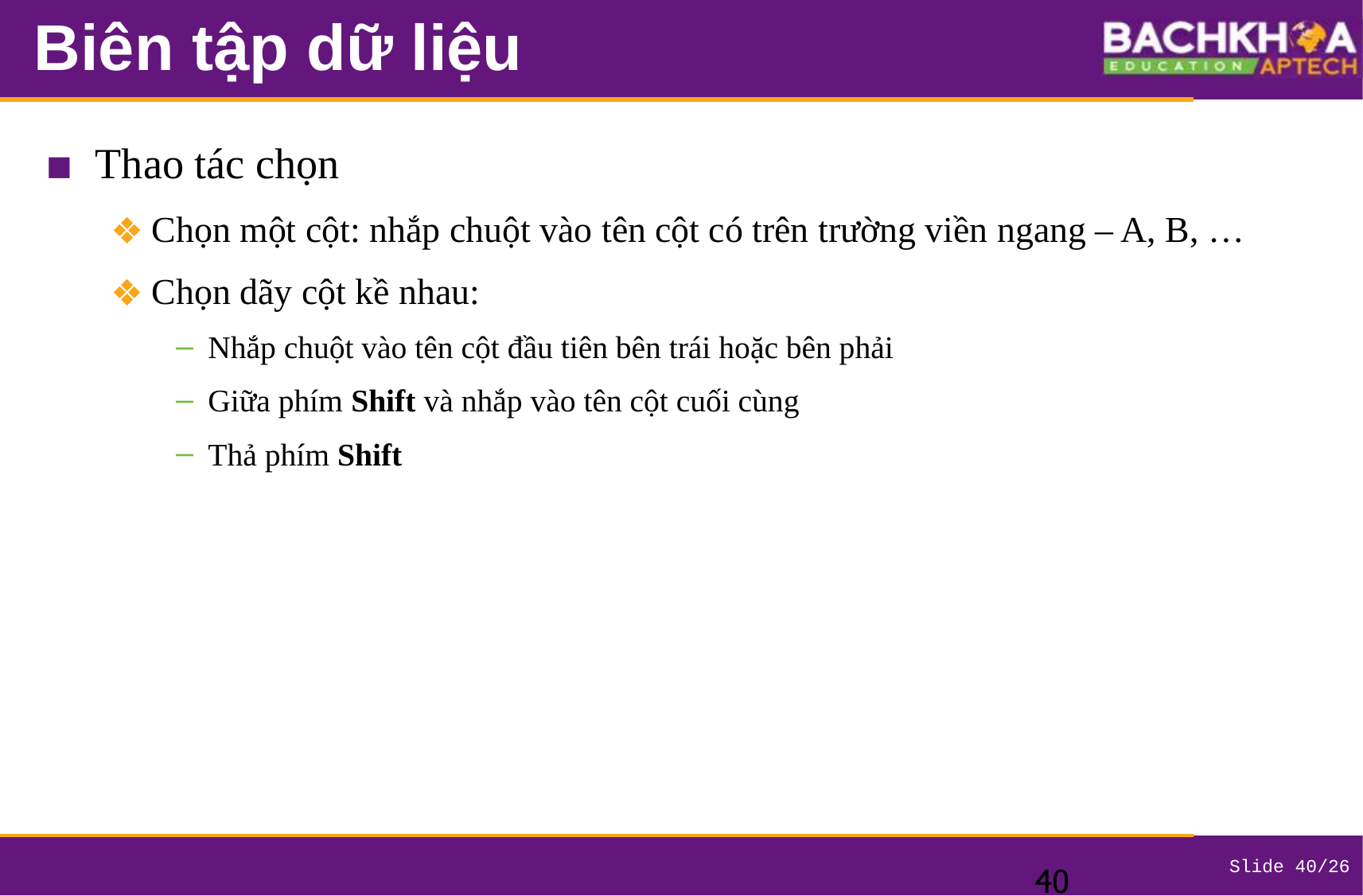

# Biên tập dữ liệu
Thao tác chọn
Chọn một cột: nhắp chuột vào tên cột có trên trường viền ngang – A, B, …
Chọn dãy cột kề nhau:
Nhắp chuột vào tên cột đầu tiên bên trái hoặc bên phải
Giữa phím Shift và nhắp vào tên cột cuối cùng
Thả phím Shift

40